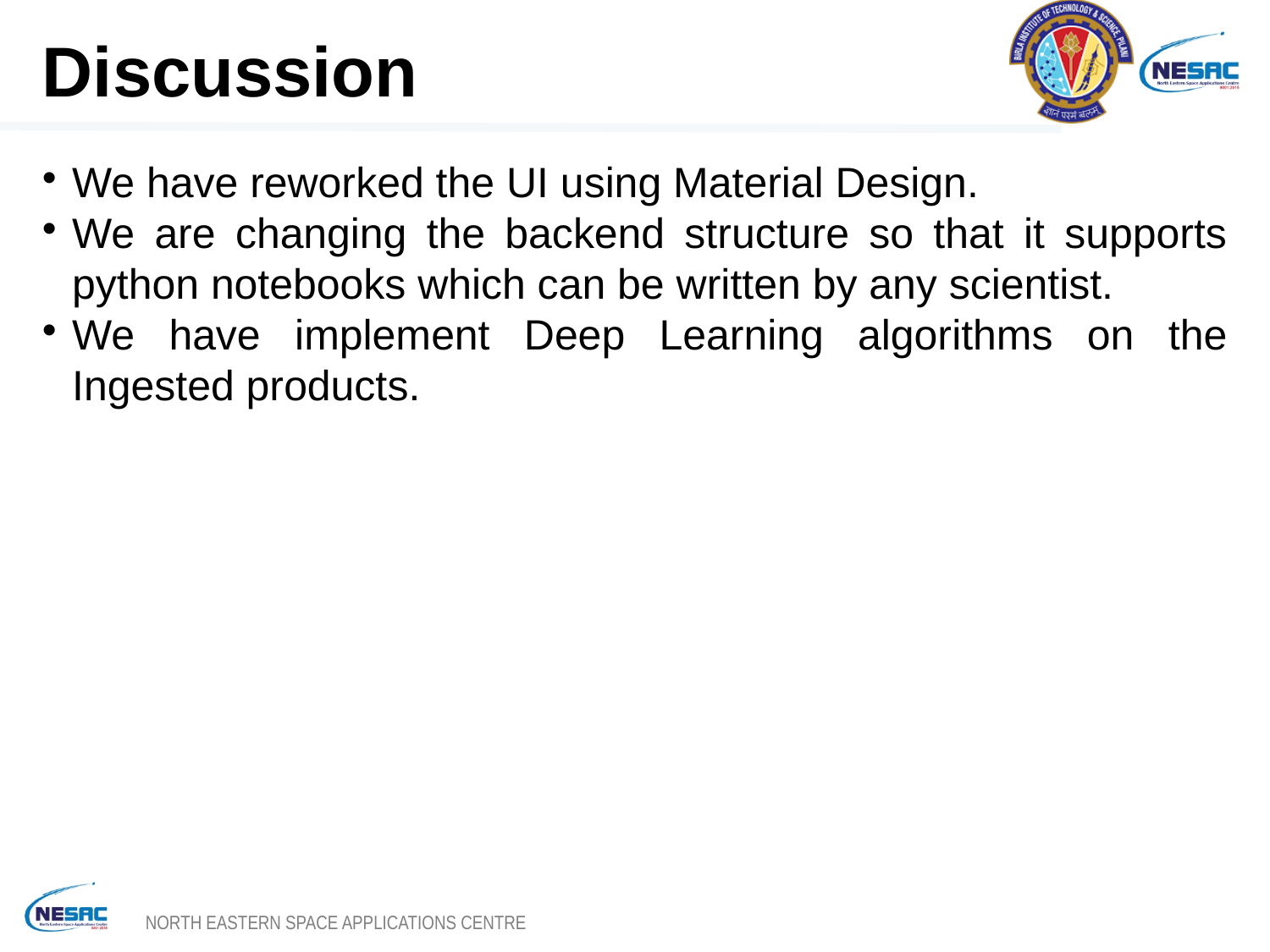

Discussion
We have reworked the UI using Material Design.
We are changing the backend structure so that it supports python notebooks which can be written by any scientist.
We have implement Deep Learning algorithms on the Ingested products.